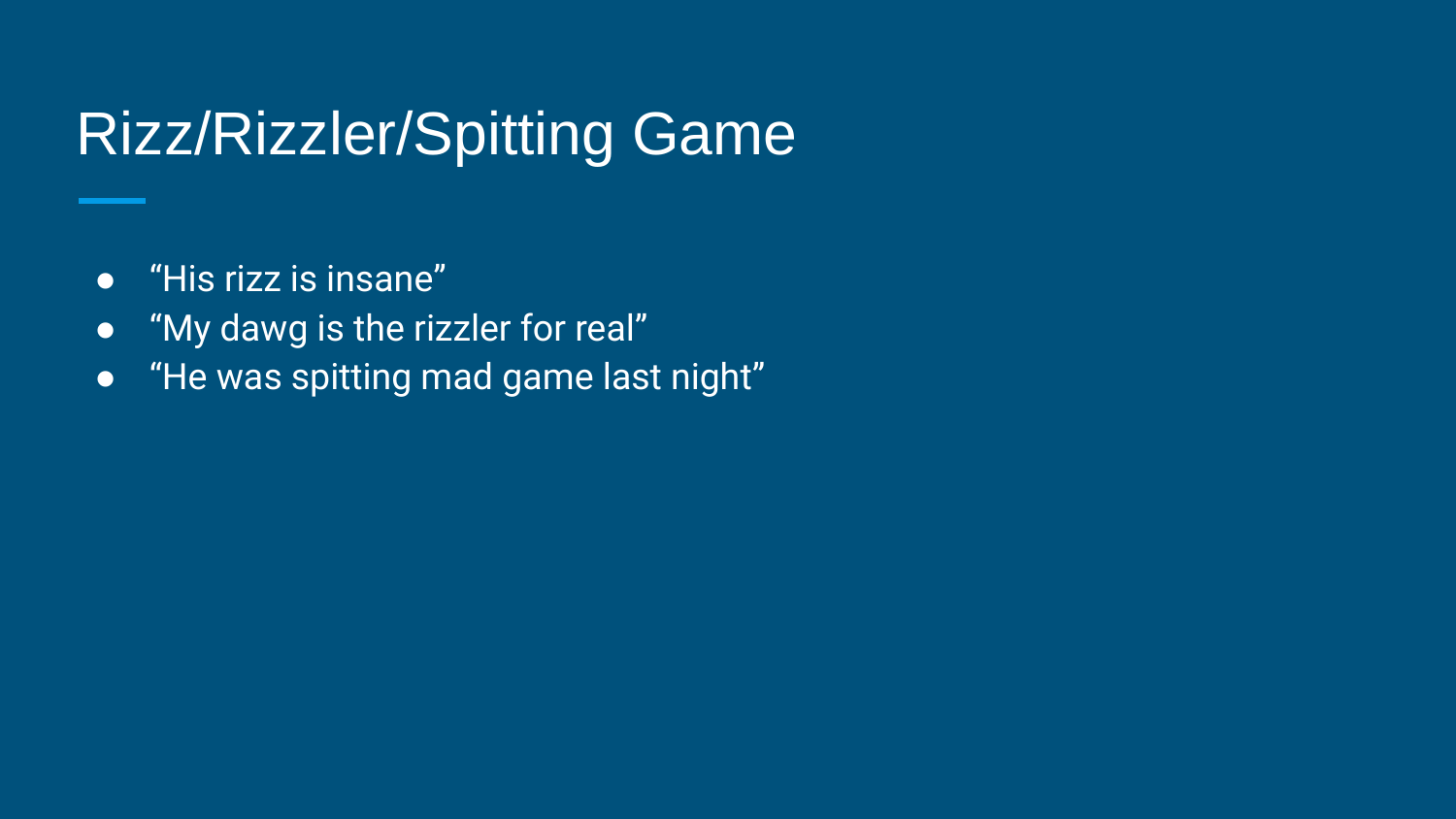

# Rizz/Rizzler/Spitting Game
“His rizz is insane”
“My dawg is the rizzler for real”
“He was spitting mad game last night”